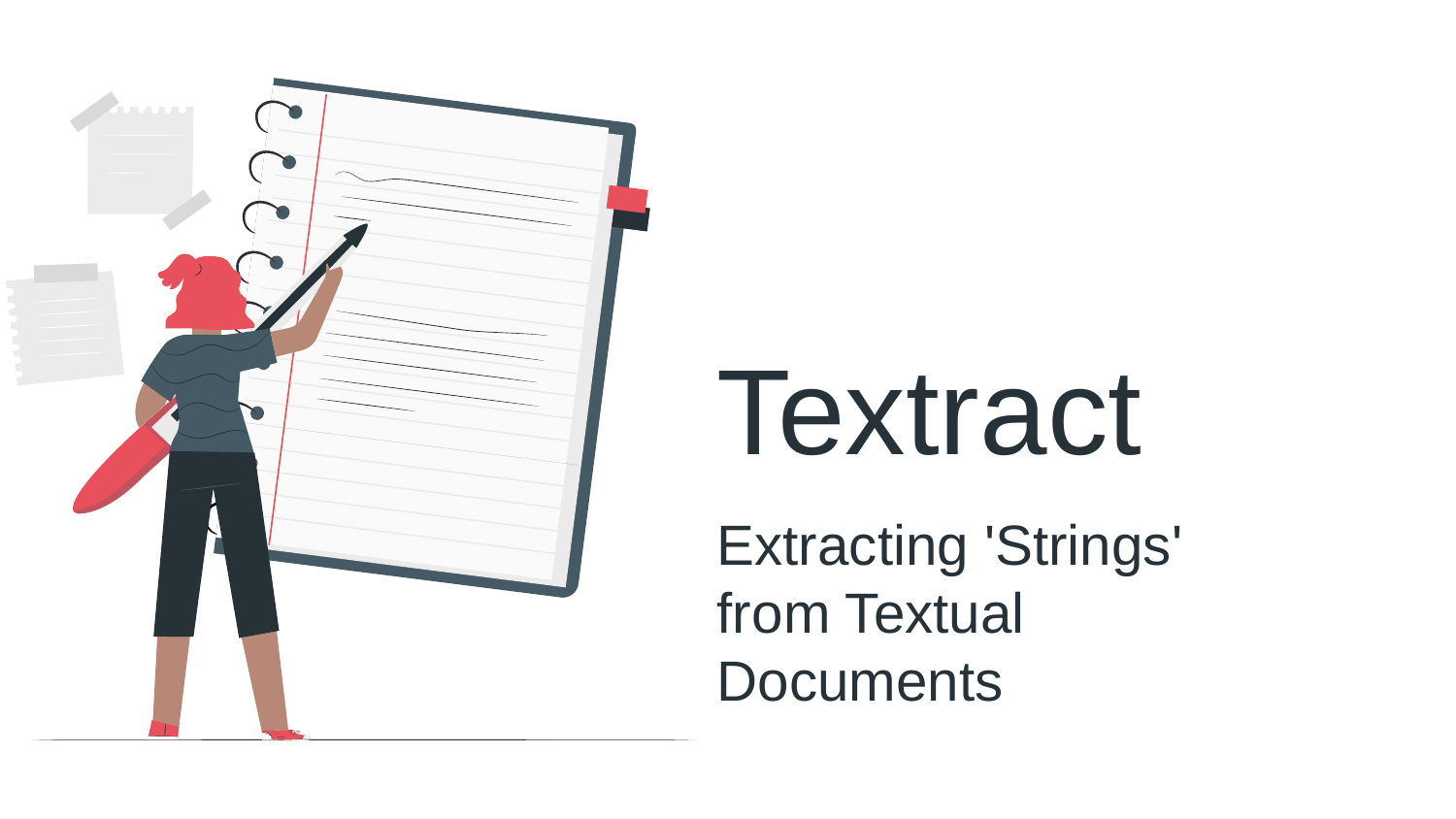

# Textract
Extracting 'Strings' from Textual Documents